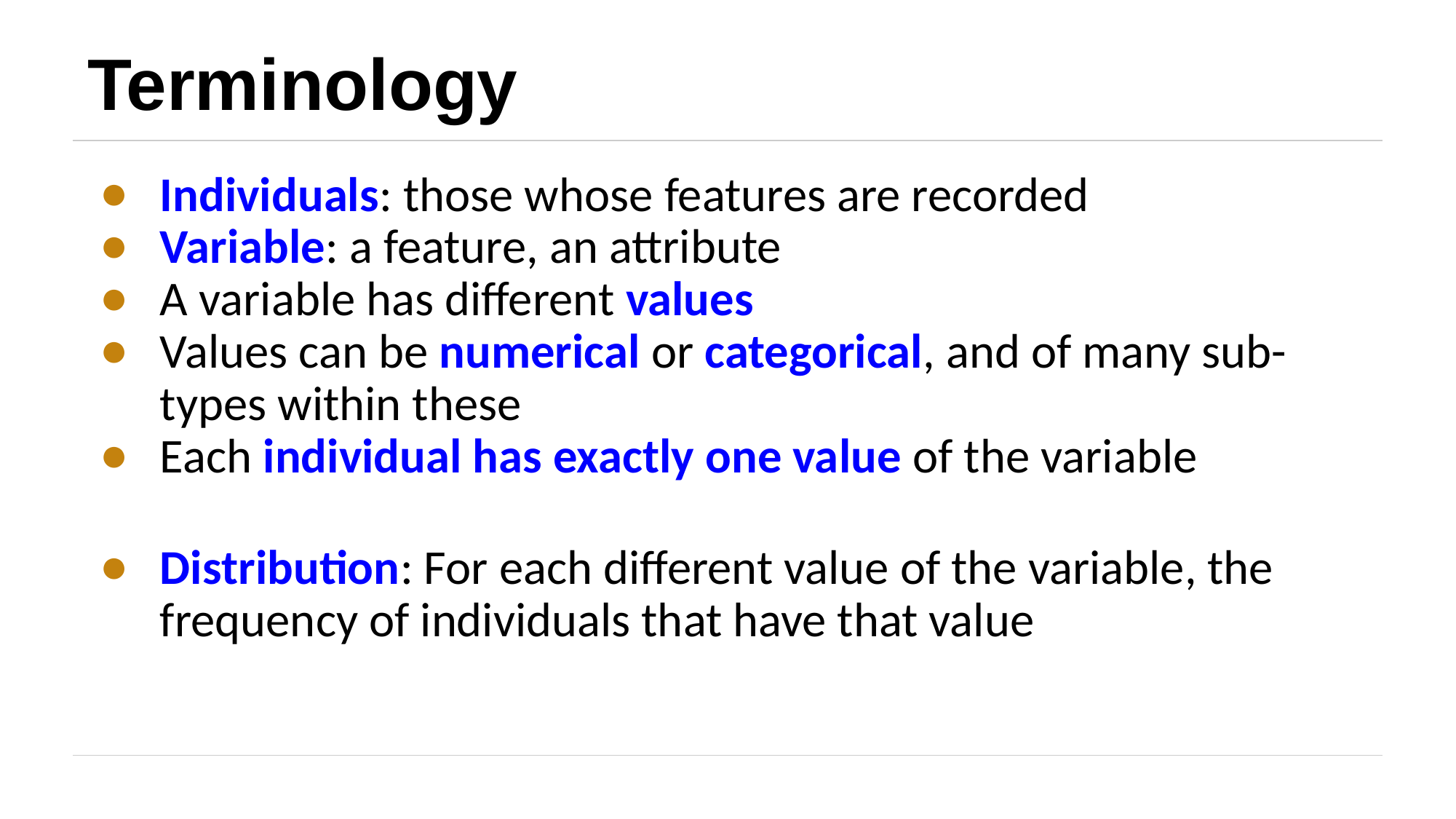

# Terminology
Individuals: those whose features are recorded
Variable: a feature, an attribute
A variable has different values
Values can be numerical or categorical, and of many sub-types within these
Each individual has exactly one value of the variable

Distribution: For each different value of the variable, the frequency of individuals that have that value